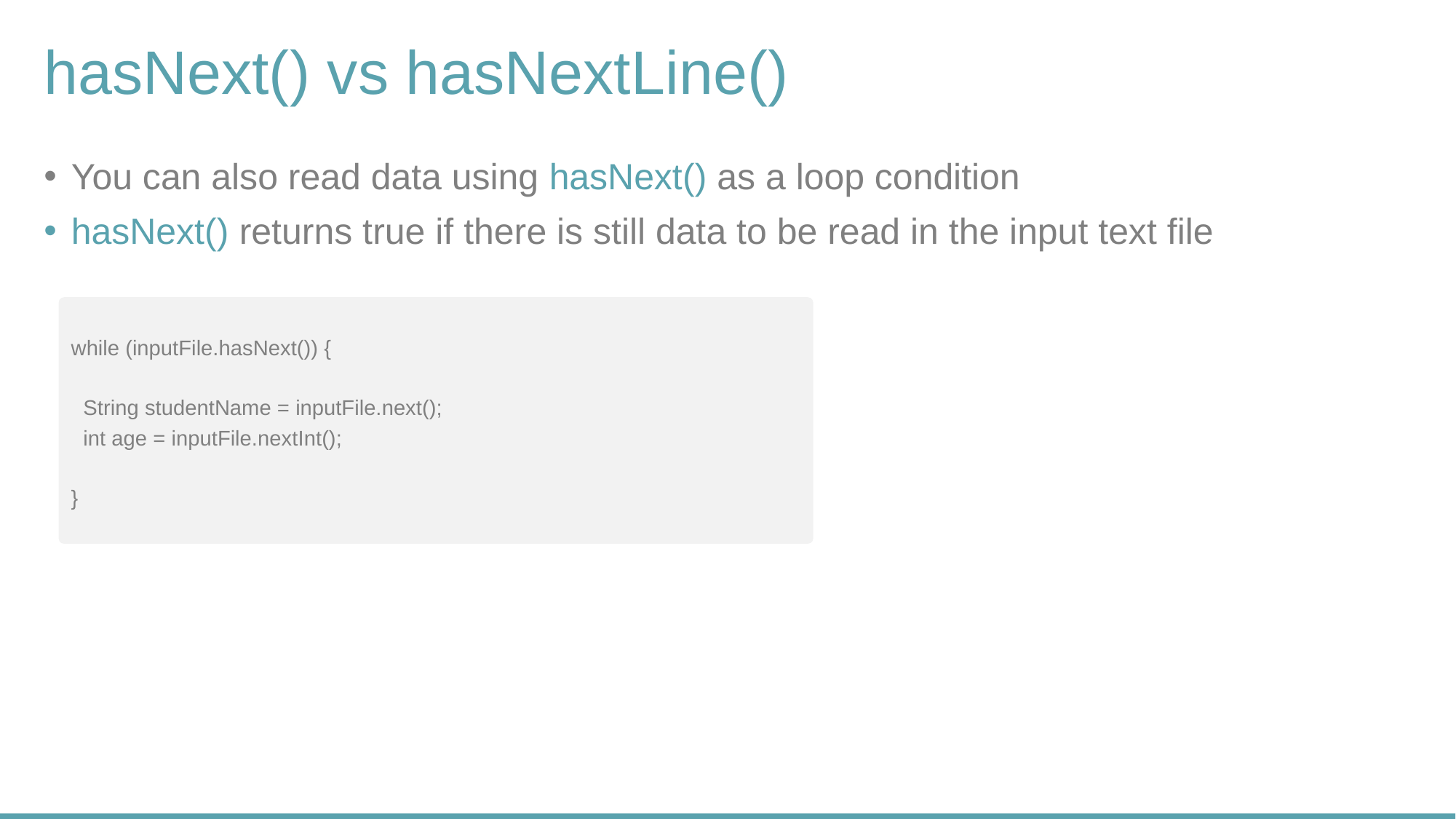

# hasNext() vs hasNextLine()
You can also read data using hasNext() as a loop condition
hasNext() returns true if there is still data to be read in the input text file

while (inputFile.hasNext()) {

  String studentName = inputFile.next();
  int age = inputFile.nextInt();

}